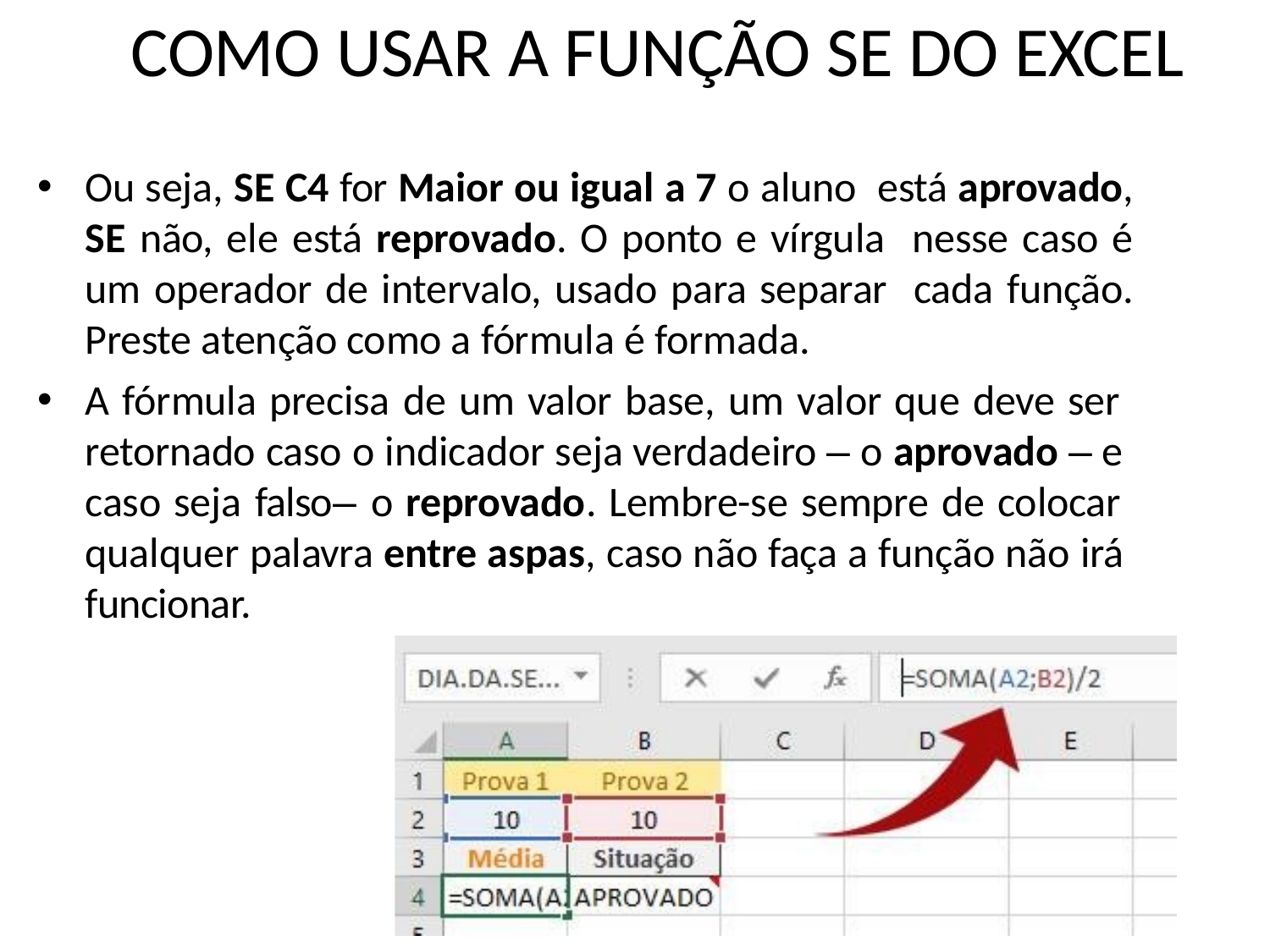

# COMO USAR A FUNÇÃO SE DO EXCEL
Ou seja, SE C4 for Maior ou igual a 7 o aluno  está aprovado, SE não, ele está reprovado. O ponto e vírgula  nesse caso é um operador de intervalo, usado para separar  cada função. Preste atenção como a fórmula é formada.
A fórmula precisa de um valor base, um valor que deve ser  retornado caso o indicador seja verdadeiro – o aprovado – e  caso seja falso– o reprovado. Lembre-se sempre de colocar  qualquer palavra entre aspas, caso não faça a função não irá  funcionar.